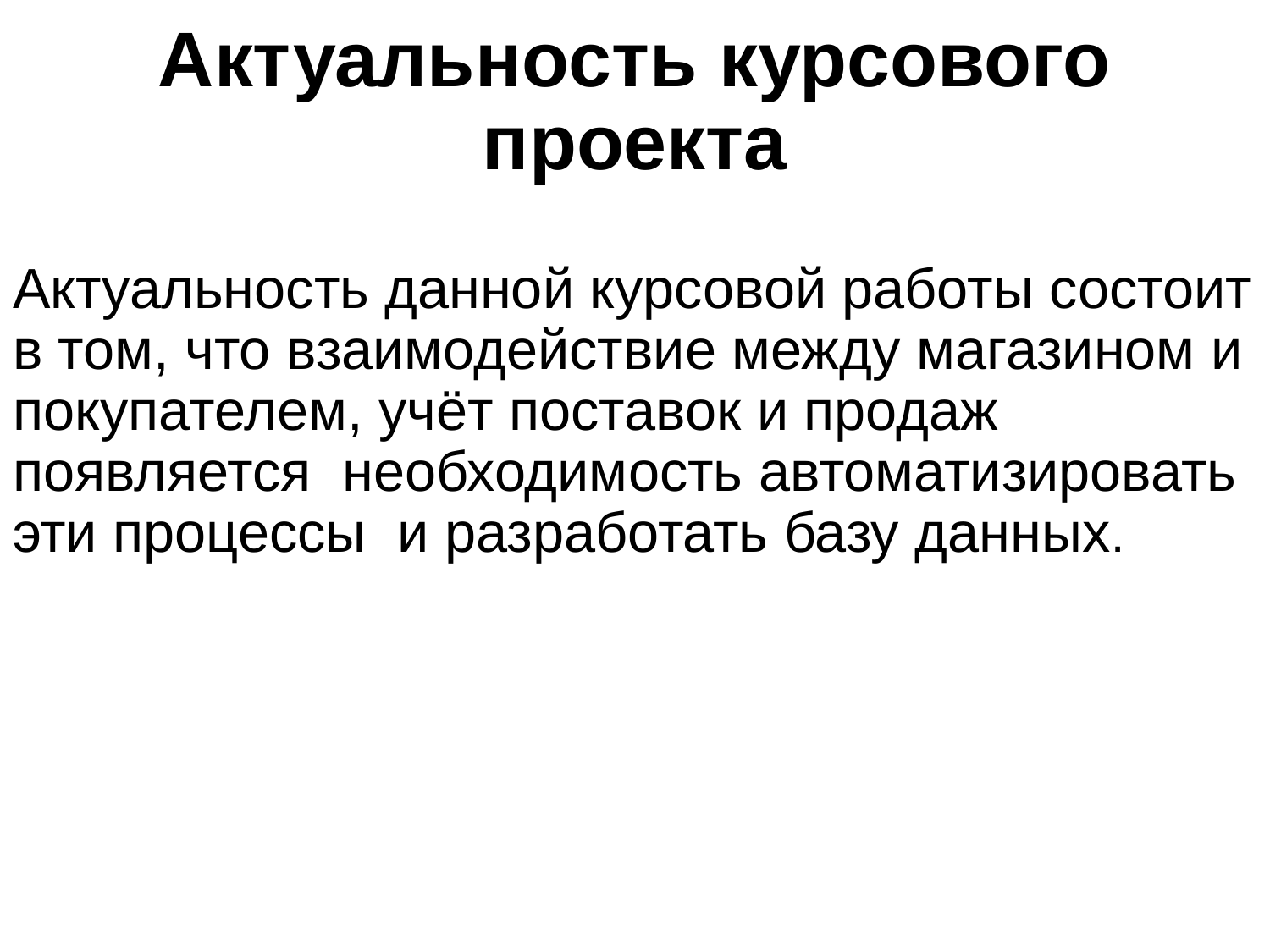

# Актуальность курсового проекта
Актуальность данной курсовой работы состоит в том, что взаимодействие между магазином и покупателем, учёт поставок и продаж появляется  необходимость автоматизировать эти процессы  и разработать базу данных.